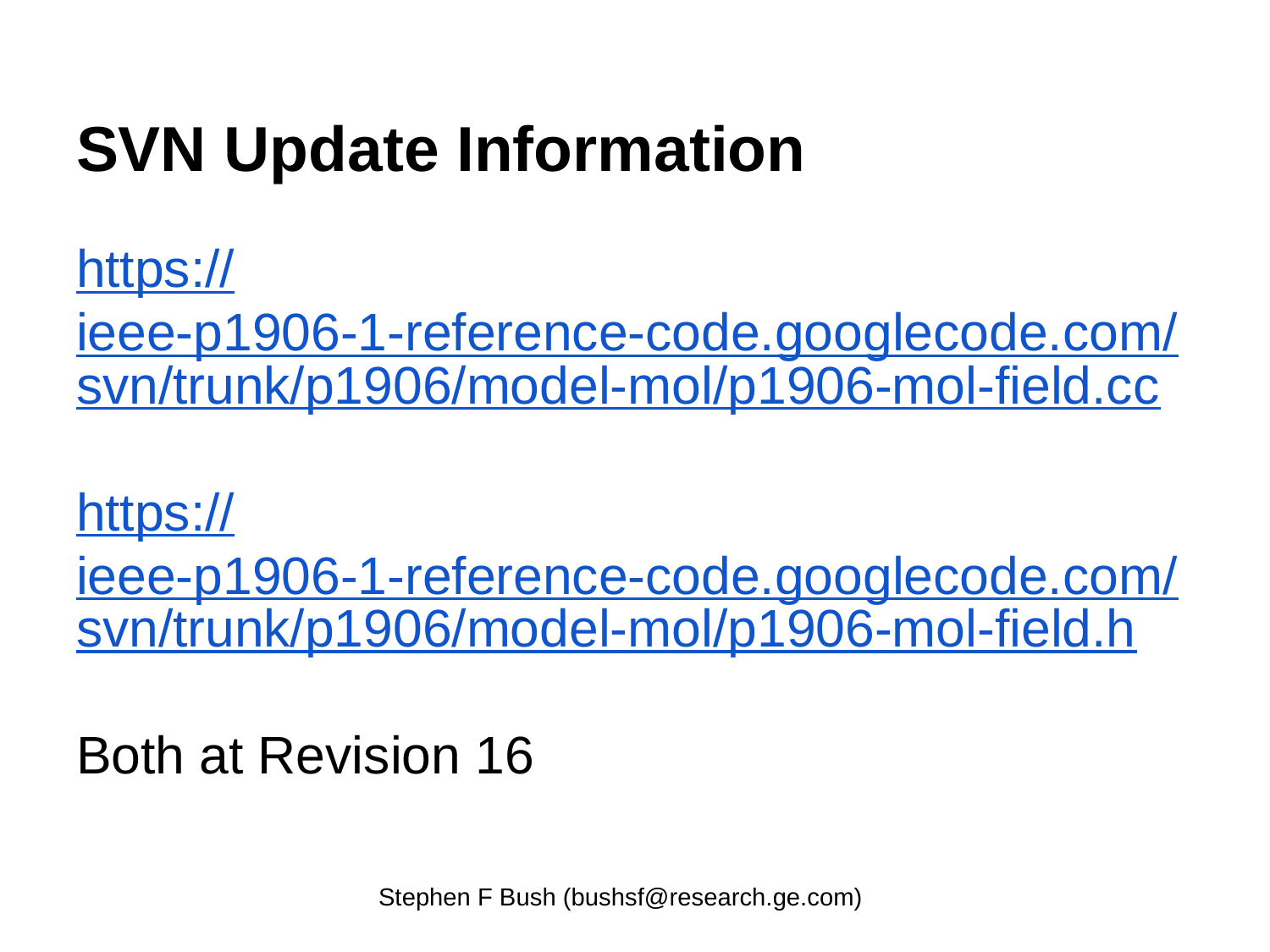

# SVN Update Information
https://ieee-p1906-1-reference-code.googlecode.com/svn/trunk/p1906/model-mol/p1906-mol-field.cc

https://ieee-p1906-1-reference-code.googlecode.com/svn/trunk/p1906/model-mol/p1906-mol-field.h

Both at Revision 16
Stephen F Bush (bushsf@research.ge.com)